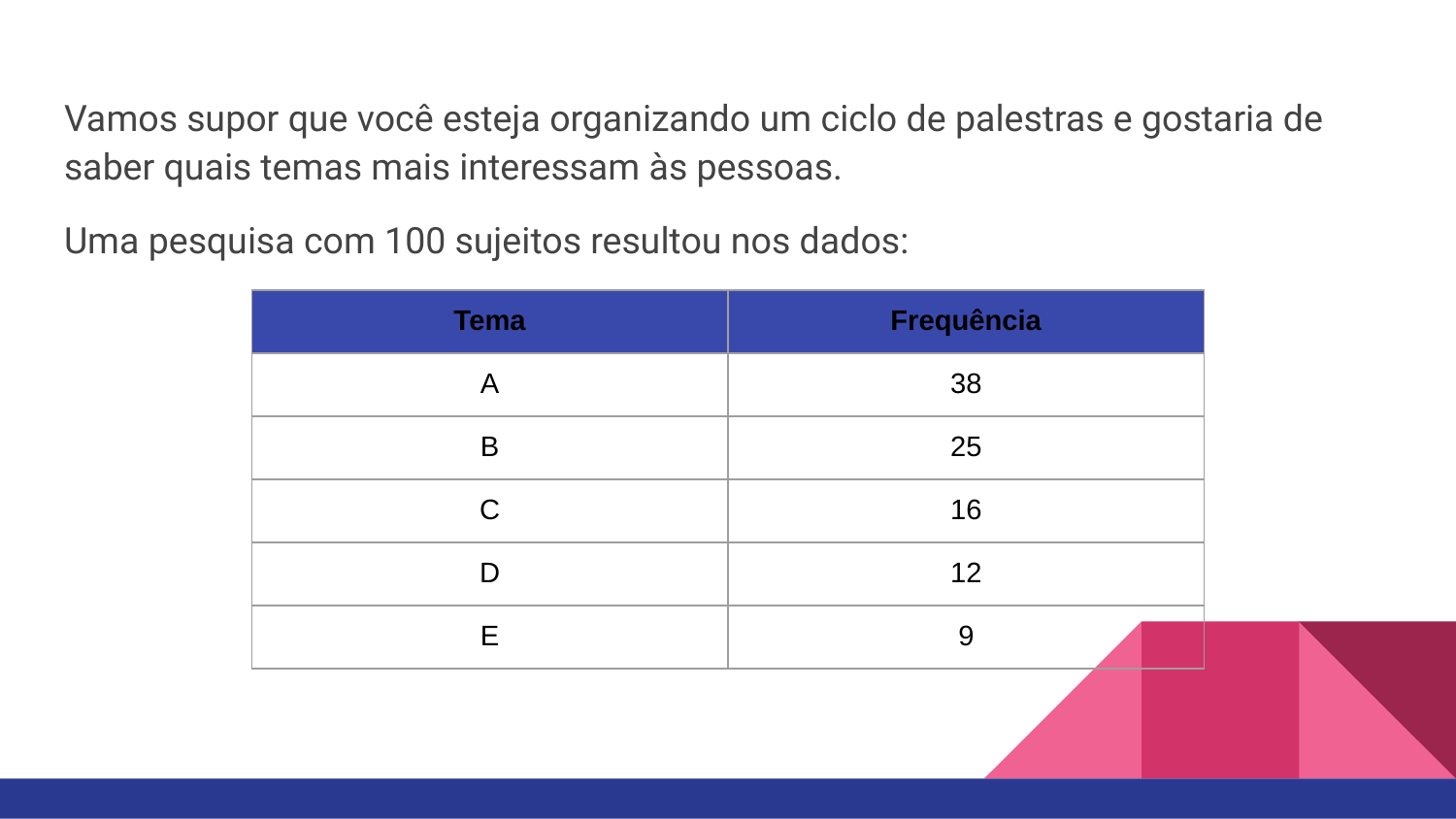

Vamos supor que você esteja organizando um ciclo de palestras e gostaria de saber quais temas mais interessam às pessoas.
Uma pesquisa com 100 sujeitos resultou nos dados:
| Tema | Frequência |
| --- | --- |
| A | 38 |
| B | 25 |
| C | 16 |
| D | 12 |
| E | 9 |